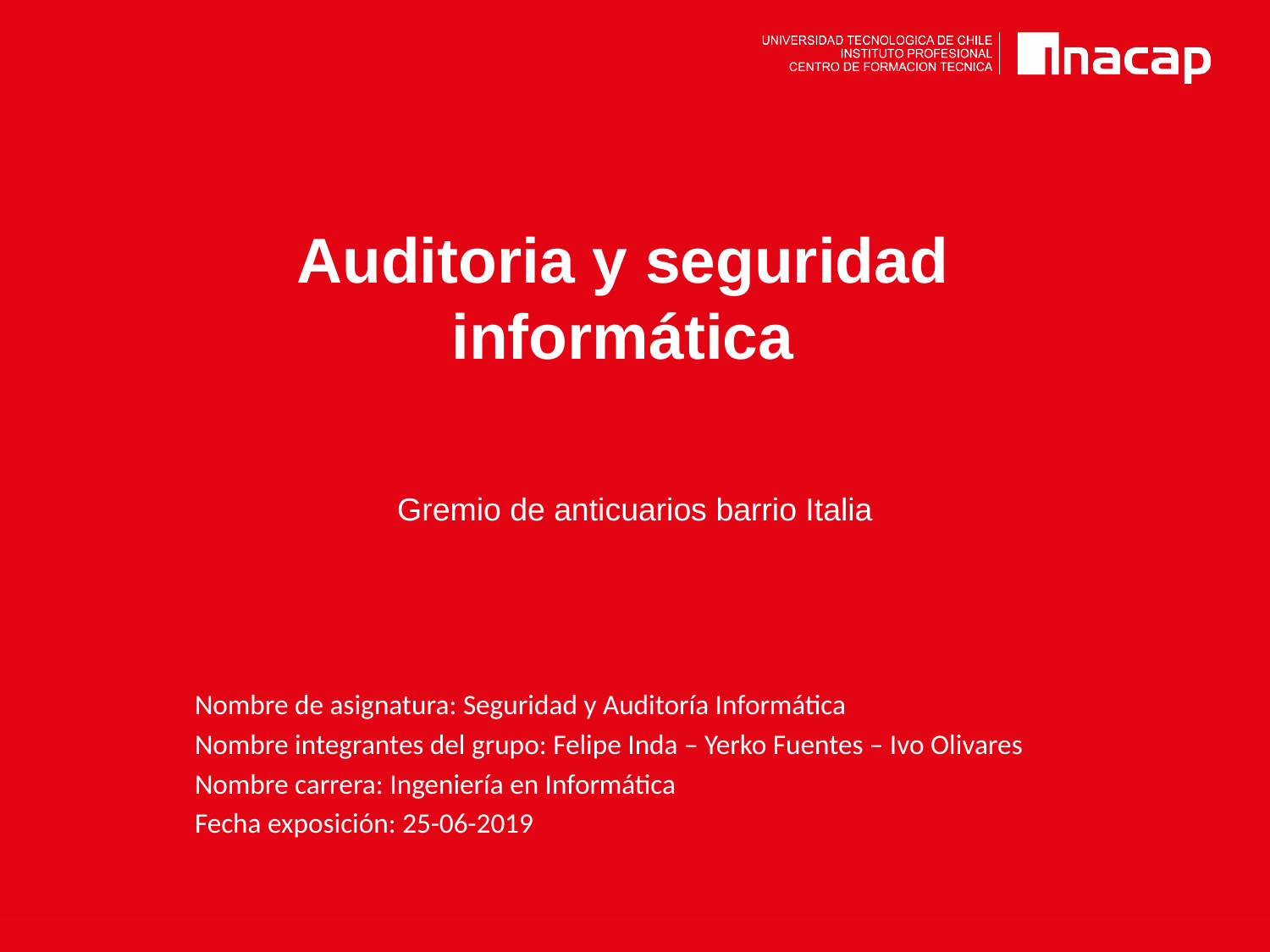

# Auditoria y seguridad informática
Gremio de anticuarios barrio Italia
Nombre de asignatura: Seguridad y Auditoría Informática
Nombre integrantes del grupo: Felipe Inda – Yerko Fuentes – Ivo Olivares
Nombre carrera: Ingeniería en Informática
Fecha exposición: 25-06-2019